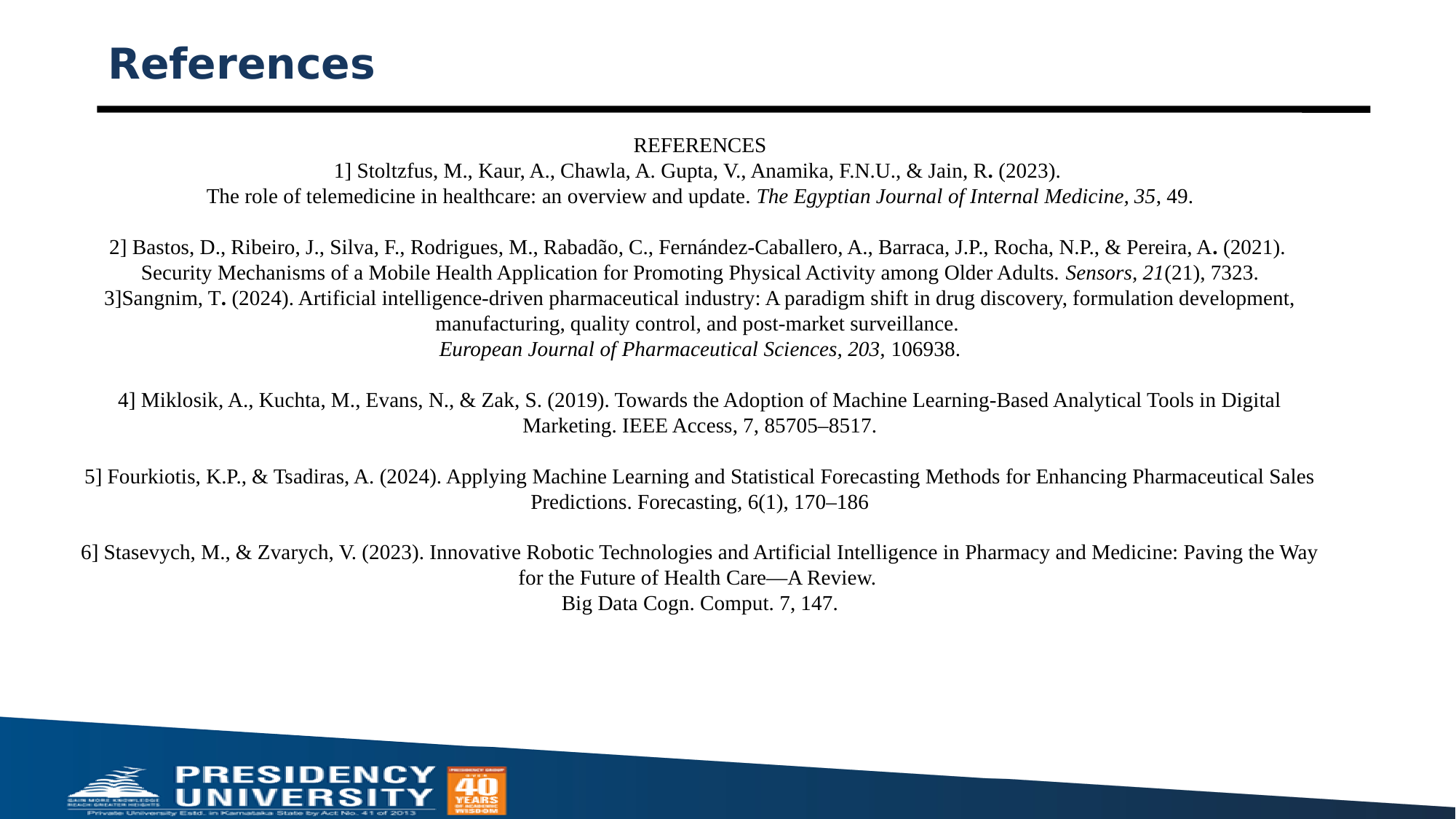

# References
REFERENCES
1] Stoltzfus, M., Kaur, A., Chawla, A. Gupta, V., Anamika, F.N.U., & Jain, R. (2023).
The role of telemedicine in healthcare: an overview and update. The Egyptian Journal of Internal Medicine, 35, 49.

2] Bastos, D., Ribeiro, J., Silva, F., Rodrigues, M., Rabadão, C., Fernández-Caballero, A., Barraca, J.P., Rocha, N.P., & Pereira, A. (2021).
Security Mechanisms of a Mobile Health Application for Promoting Physical Activity among Older Adults. Sensors, 21(21), 7323.
3]Sangnim, T. (2024). Artificial intelligence-driven pharmaceutical industry: A paradigm shift in drug discovery, formulation development, manufacturing, quality control, and post-market surveillance.
European Journal of Pharmaceutical Sciences, 203, 106938.

4] Miklosik, A., Kuchta, M., Evans, N., & Zak, S. (2019). Towards the Adoption of Machine Learning-Based Analytical Tools in Digital Marketing. IEEE Access, 7, 85705–8517.

5] Fourkiotis, K.P., & Tsadiras, A. (2024). Applying Machine Learning and Statistical Forecasting Methods for Enhancing Pharmaceutical Sales Predictions. Forecasting, 6(1), 170–186

6] Stasevych, M., & Zvarych, V. (2023). Innovative Robotic Technologies and Artificial Intelligence in Pharmacy and Medicine: Paving the Way for the Future of Health Care—A Review.
Big Data Cogn. Comput. 7, 147.